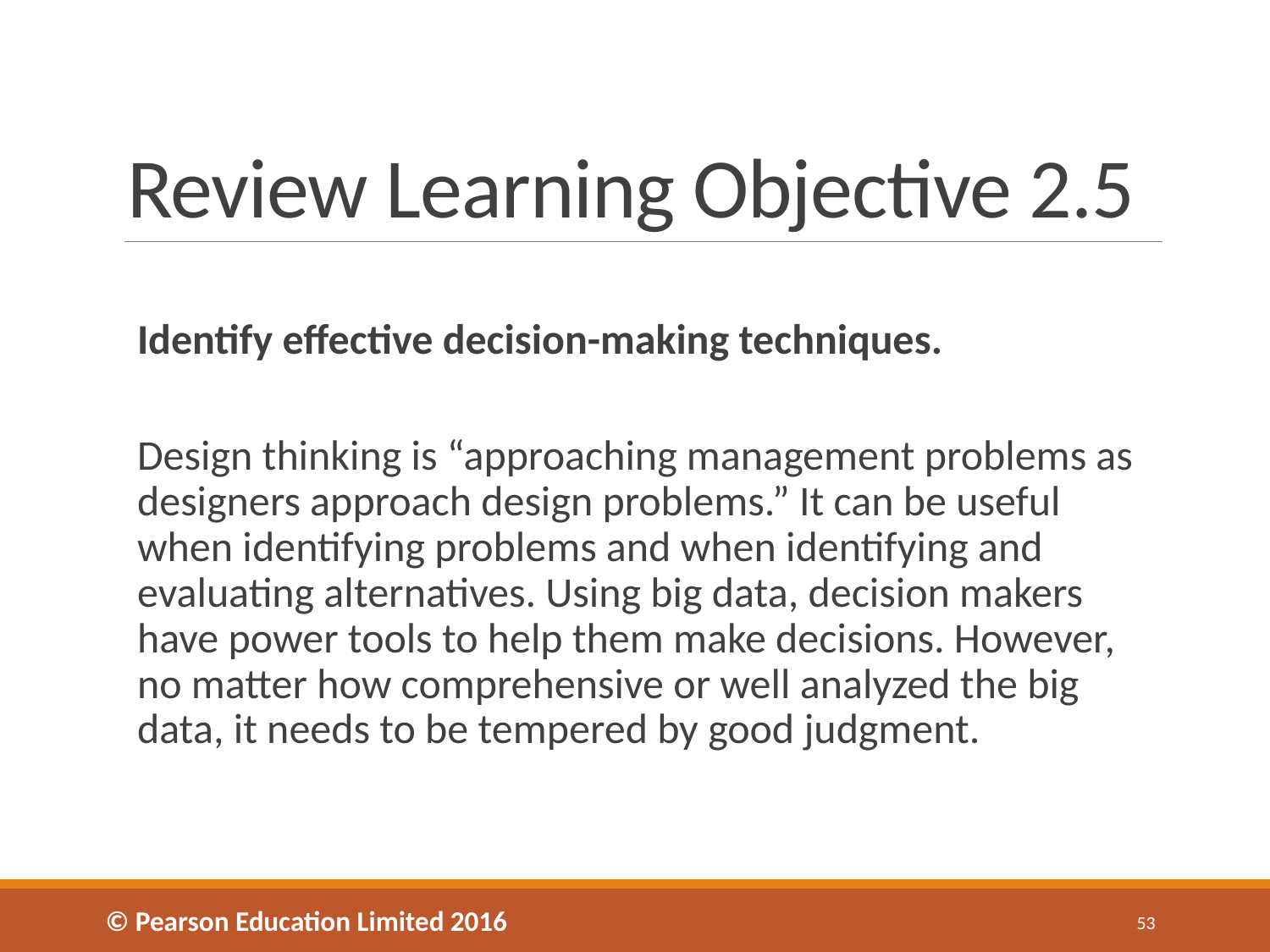

# Review Learning Objective 2.5
Identify effective decision-making techniques.

Design thinking is “approaching management problems as designers approach design problems.” It can be useful when identifying problems and when identifying and evaluating alternatives. Using big data, decision makers have power tools to help them make decisions. However, no matter how comprehensive or well analyzed the big data, it needs to be tempered by good judgment.
© Pearson Education Limited 2016
53